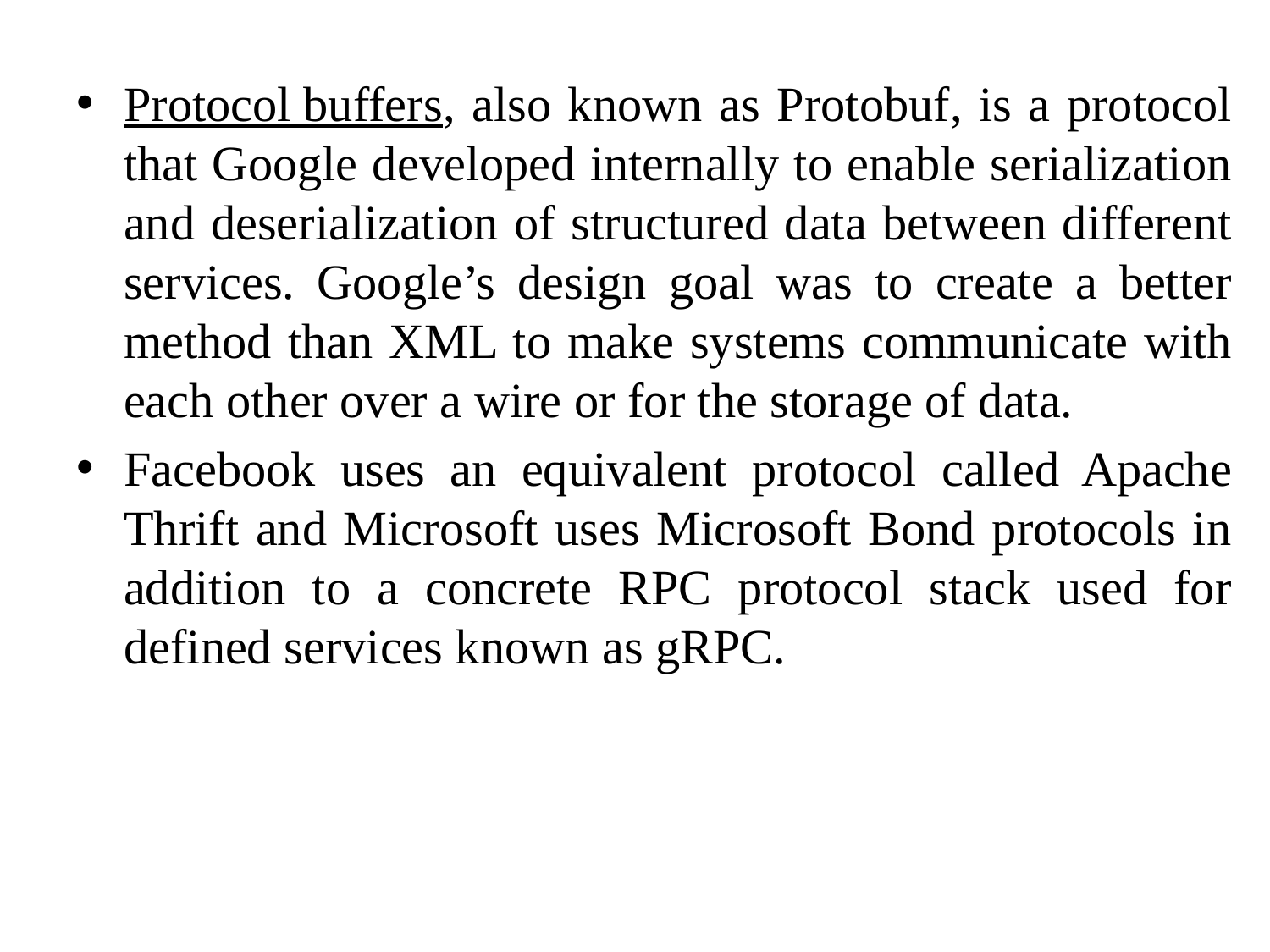

Protocol buffers, also known as Protobuf, is a protocol that Google developed internally to enable serialization and deserialization of structured data between different services. Google’s design goal was to create a better method than XML to make systems communicate with each other over a wire or for the storage of data.
Facebook uses an equivalent protocol called Apache Thrift and Microsoft uses Microsoft Bond protocols in addition to a concrete RPC protocol stack used for defined services known as gRPC.